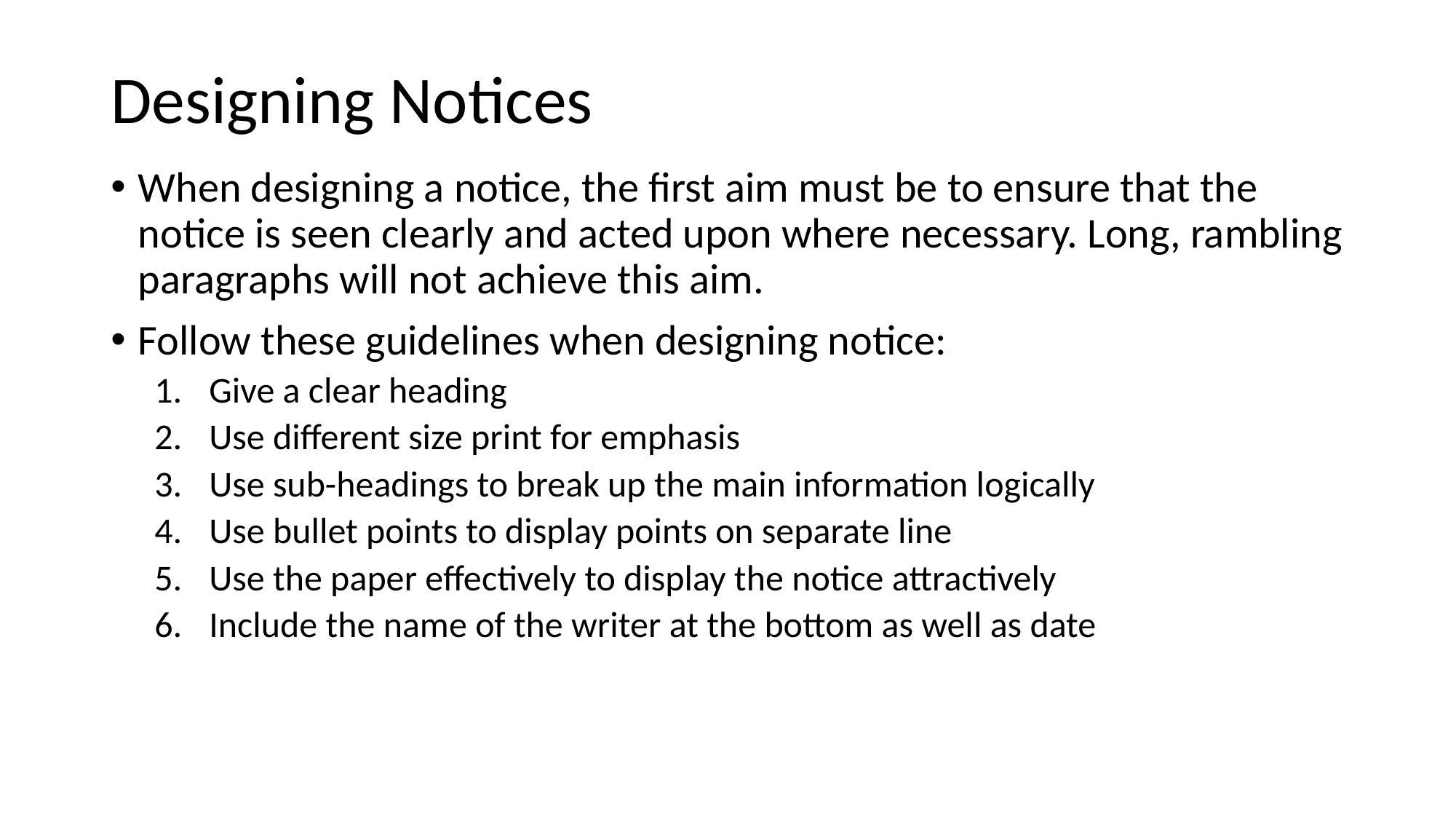

# Designing Notices
When designing a notice, the first aim must be to ensure that the notice is seen clearly and acted upon where necessary. Long, rambling paragraphs will not achieve this aim.
Follow these guidelines when designing notice:
Give a clear heading
Use different size print for emphasis
Use sub-headings to break up the main information logically
Use bullet points to display points on separate line
Use the paper effectively to display the notice attractively
Include the name of the writer at the bottom as well as date